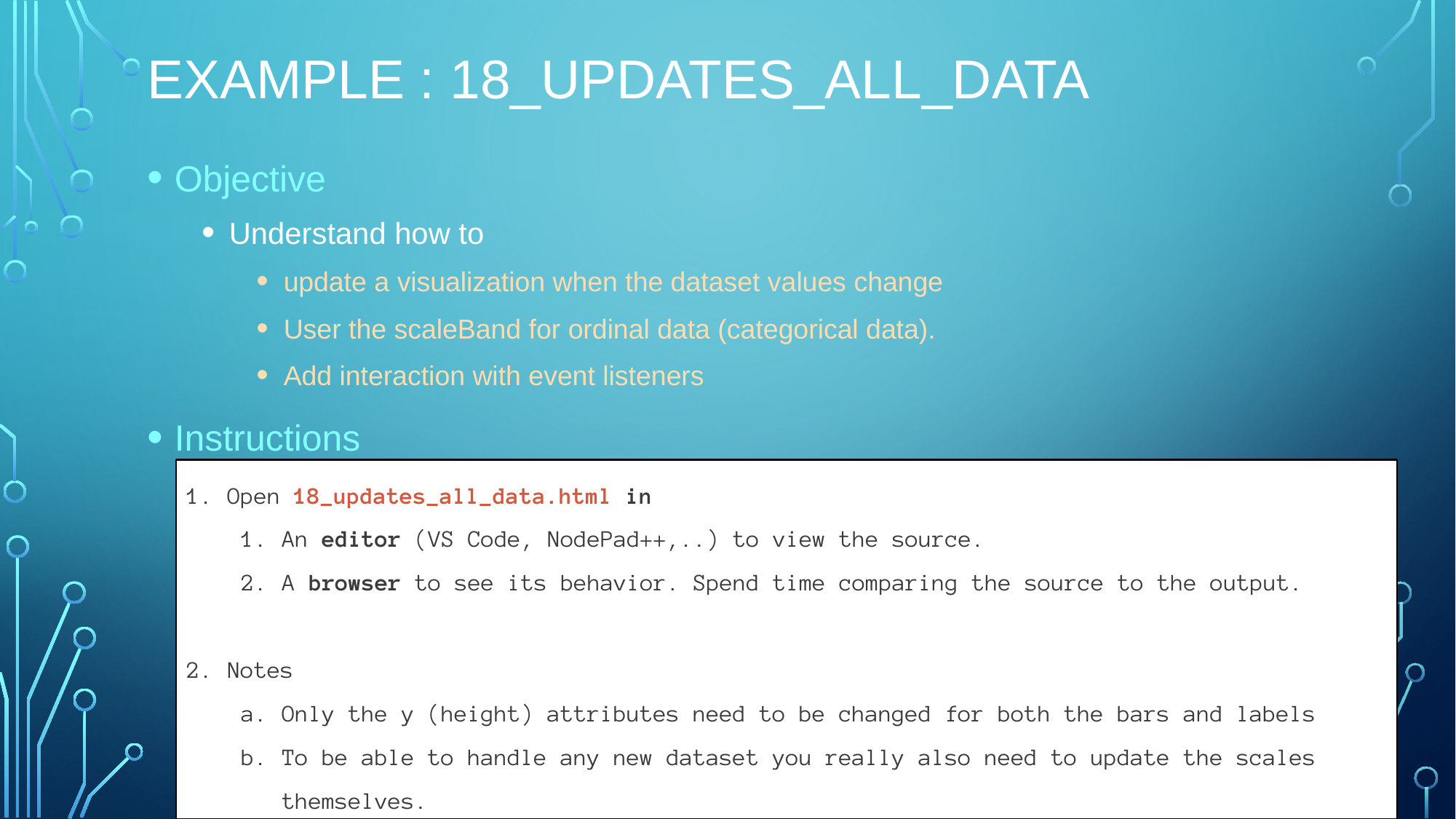

# Example : 18_updates_All_data
Objective
Understand how to
update a visualization when the dataset values change
User the scaleBand for ordinal data (categorical data).
Add interaction with event listeners
Instructions

Open 18_updates_all_data.html in
An editor (VS Code, NodePad++,..) to view the source.
A browser to see its behavior. Spend time comparing the source to the output.

Notes
Only the y (height) attributes need to be changed for both the bars and labels
To be able to handle any new dataset you really also need to update the scales themselves.